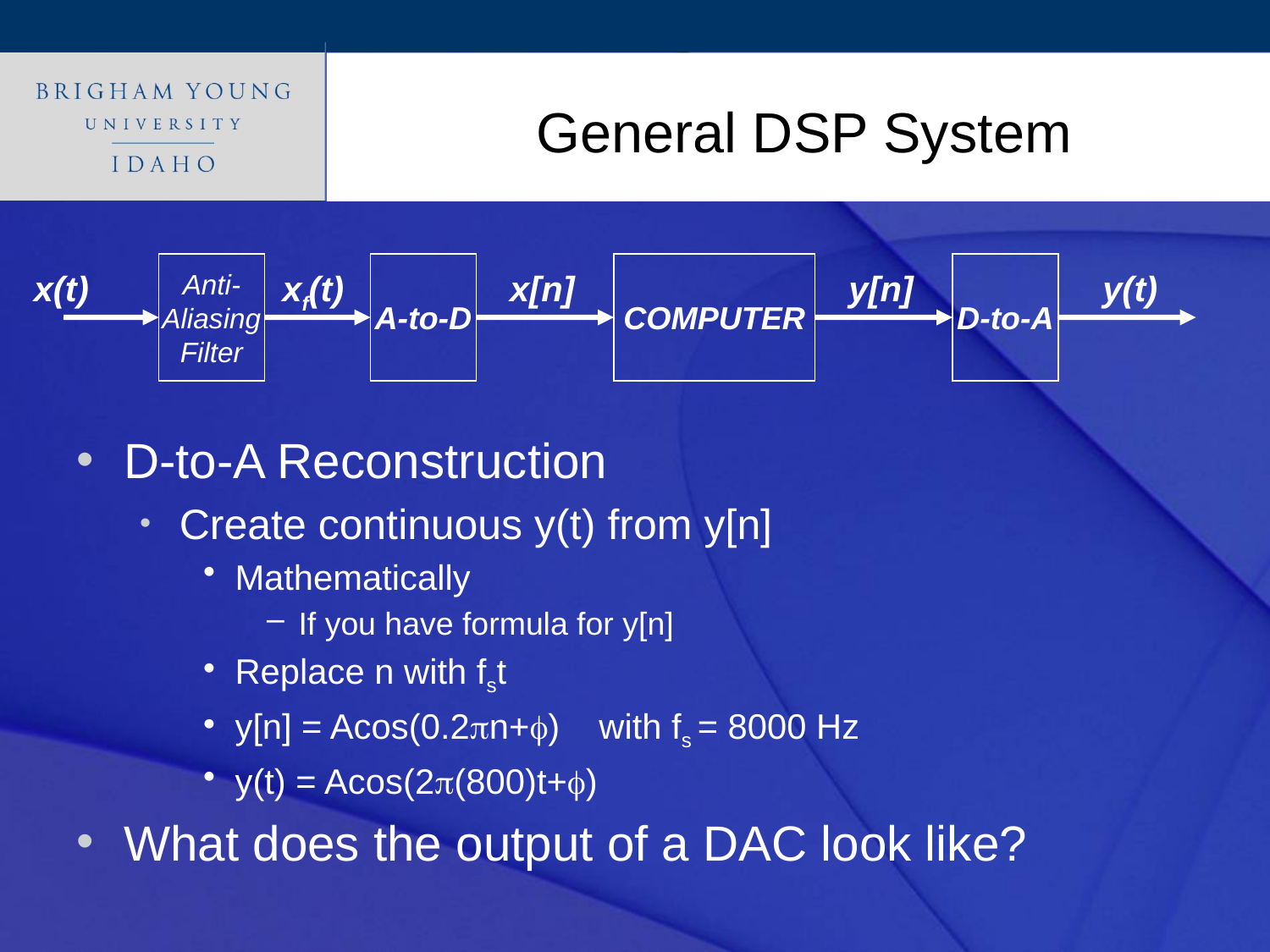

# General DSP System
Anti-
Aliasing
Filter
A-to-D
COMPUTER
D-to-A
x(t)
xf(t)
x[n]
y[n]
y(t)

D-to-A Reconstruction
Create continuous y(t) from y[n]
Mathematically
If you have formula for y[n]
Replace n with fst
y[n] = Acos(0.2πn+φ)    with fs = 8000 Hz
y(t) = Acos(2π(800)t+φ)
What does the output of a DAC look like?